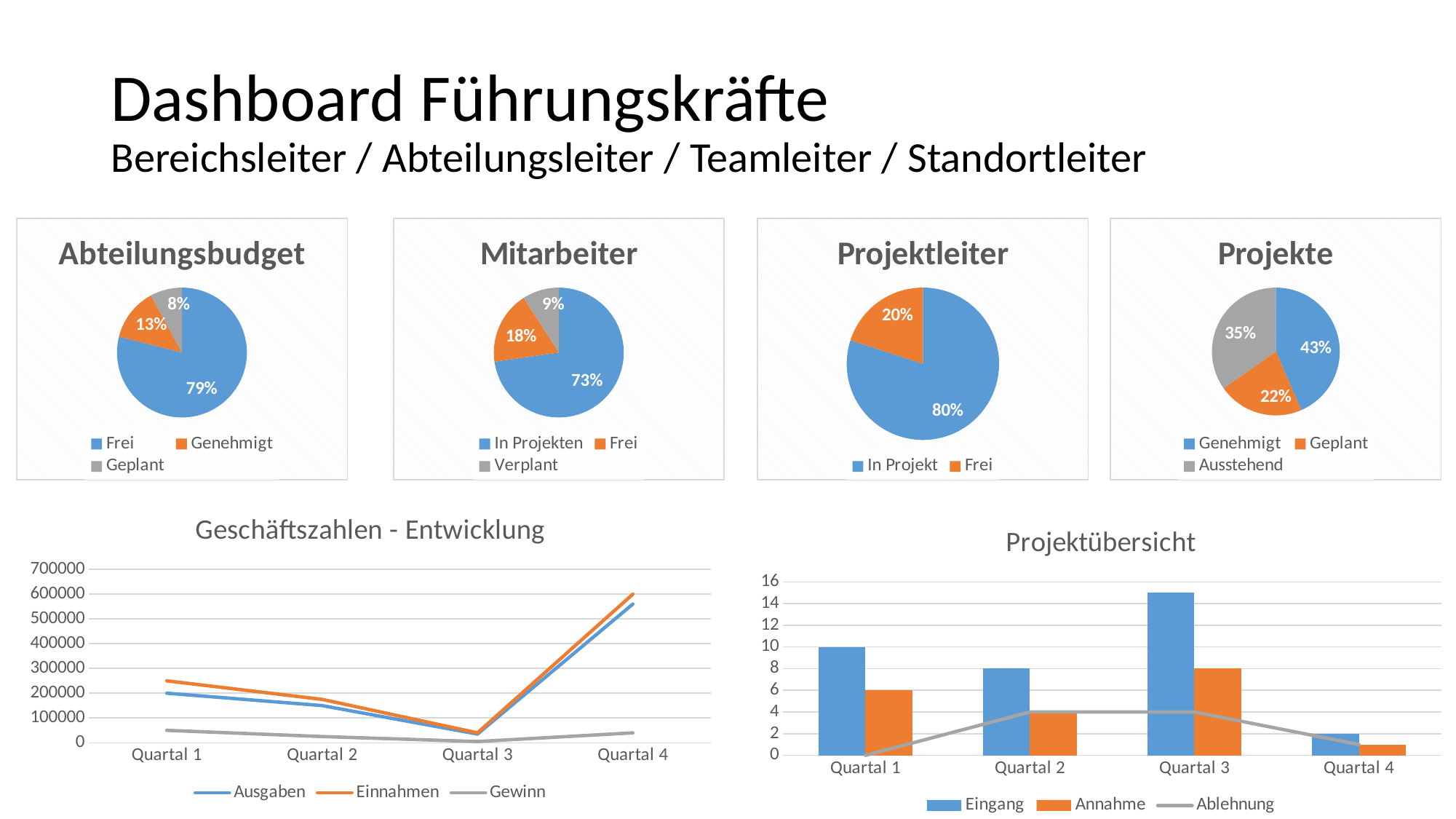

# Dashboard Führungskräfte Bereichsleiter / Abteilungsleiter / Teamleiter / Standortleiter

### Chart:

| Category | Projektleiter |
|---|---|
| In Projekt | 8.0 |
| Frei | 2.0 |

### Chart:

| Category | Projekte |
|---|---|
| Genehmigt | 10.0 |
| Geplant | 5.0 |
| Ausstehend | 8.0 |

### Chart:

| Category | Abteilungsbudget |
|---|---|
| Frei | 3000000.0 |
| Genehmigt | 500000.0 |
| Geplant | 300000.0 |

### Chart:

| Category | Mitarbeiter |
|---|---|
| In Projekten | 80.0 |
| Frei | 20.0 |
| Verplant | 10.0 |

### Chart: Geschäftszahlen - Entwicklung

| Category | Ausgaben | Einnahmen | Gewinn |
|---|---|---|---|
| Quartal 1 | 200000.0 | 250000.0 | 50000.0 |
| Quartal 2 | 150000.0 | 175000.0 | 25000.0 |
| Quartal 3 | 35000.0 | 40000.0 | 5000.0 |
| Quartal 4 | 560000.0 | 600000.0 | 40000.0 |

### Chart: Projektübersicht

| Category | Eingang | Annahme | Ablehnung |
|---|---|---|---|
| Quartal 1 | 10.0 | 6.0 | 0.0 |
| Quartal 2 | 8.0 | 4.0 | 4.0 |
| Quartal 3 | 15.0 | 8.0 | 4.0 |
| Quartal 4 | 2.0 | 1.0 | 1.0 |